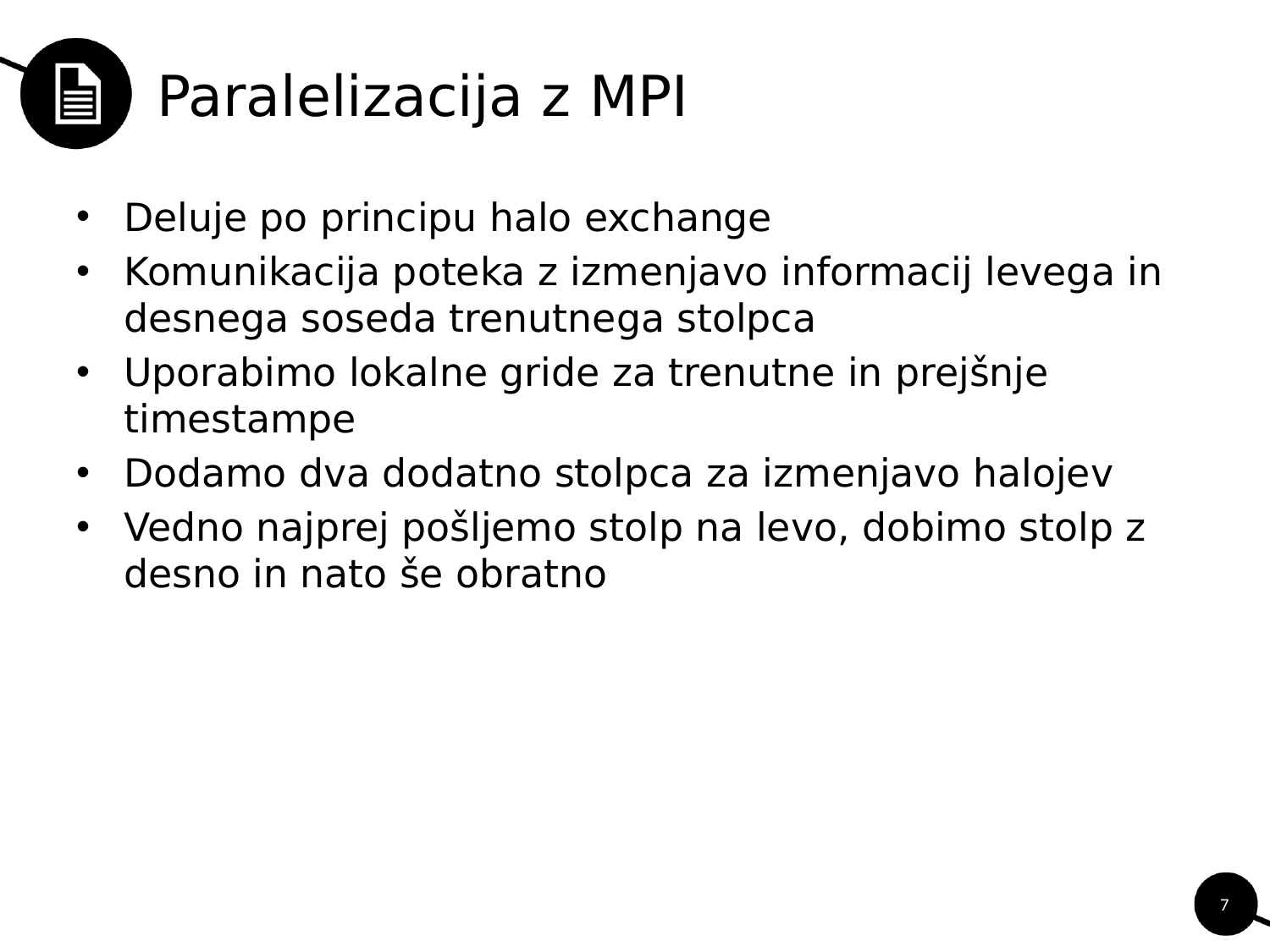

# Paralelizacija z MPI
Deluje po principu halo exchange
Komunikacija poteka z izmenjavo informacij levega in desnega soseda trenutnega stolpca
Uporabimo lokalne gride za trenutne in prejšnje timestampe
Dodamo dva dodatno stolpca za izmenjavo halojev
Vedno najprej pošljemo stolp na levo, dobimo stolp z desno in nato še obratno
7